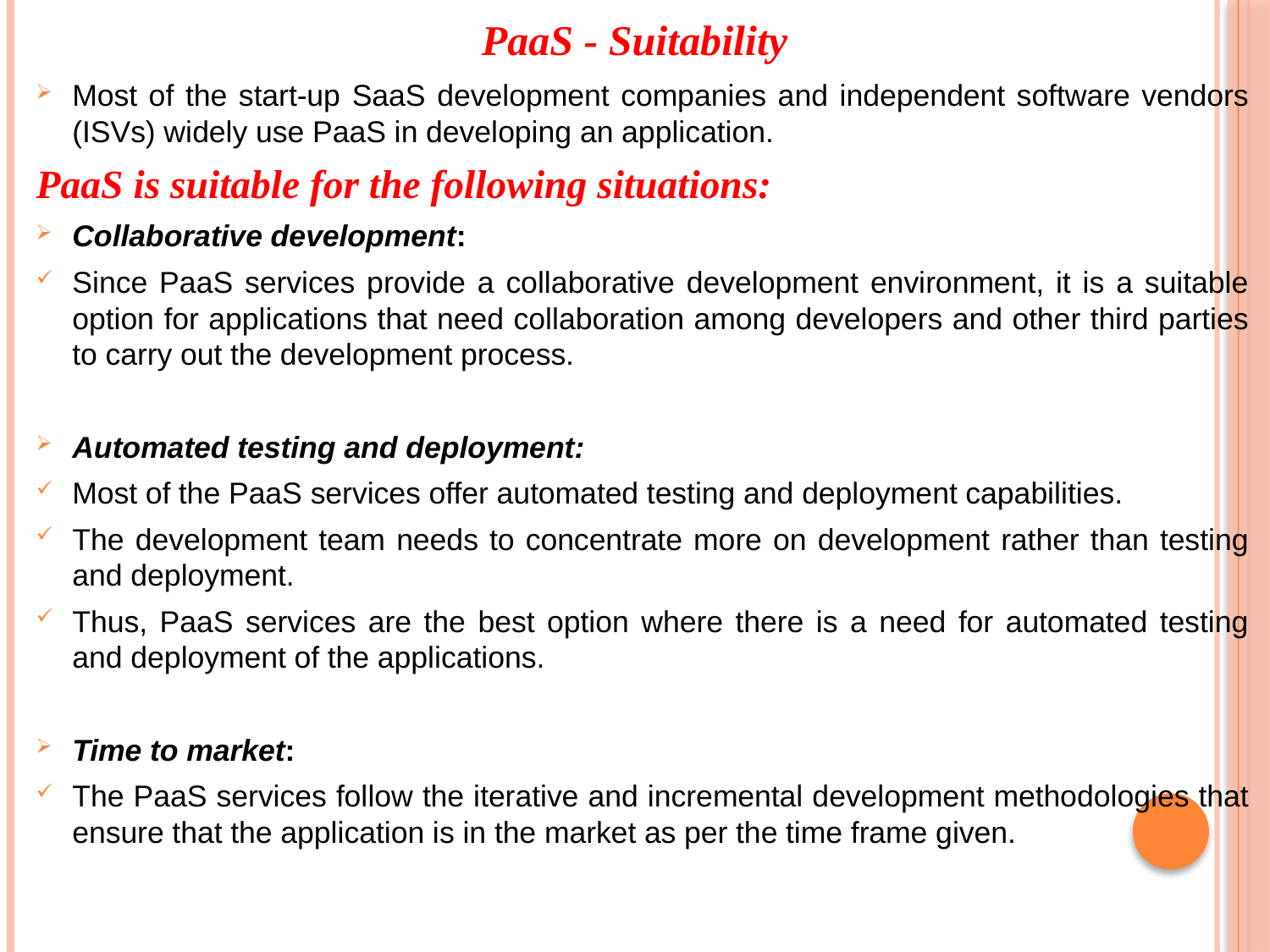

# PaaS - Suitability
Most of the start-up SaaS development companies and independent software vendors (ISVs) widely use PaaS in developing an application.
PaaS is suitable for the following situations:
Collaborative development:
Since PaaS services provide a collaborative development environment, it is a suitable option for applications that need collaboration among developers and other third parties to carry out the development process.

Automated testing and deployment:
Most of the PaaS services offer automated testing and deployment capabilities.
The development team needs to concentrate more on development rather than testing and deployment.
Thus, PaaS services are the best option where there is a need for automated testing and deployment of the applications.

Time to market:
The PaaS services follow the iterative and incremental development methodologies that ensure that the application is in the market as per the time frame given.